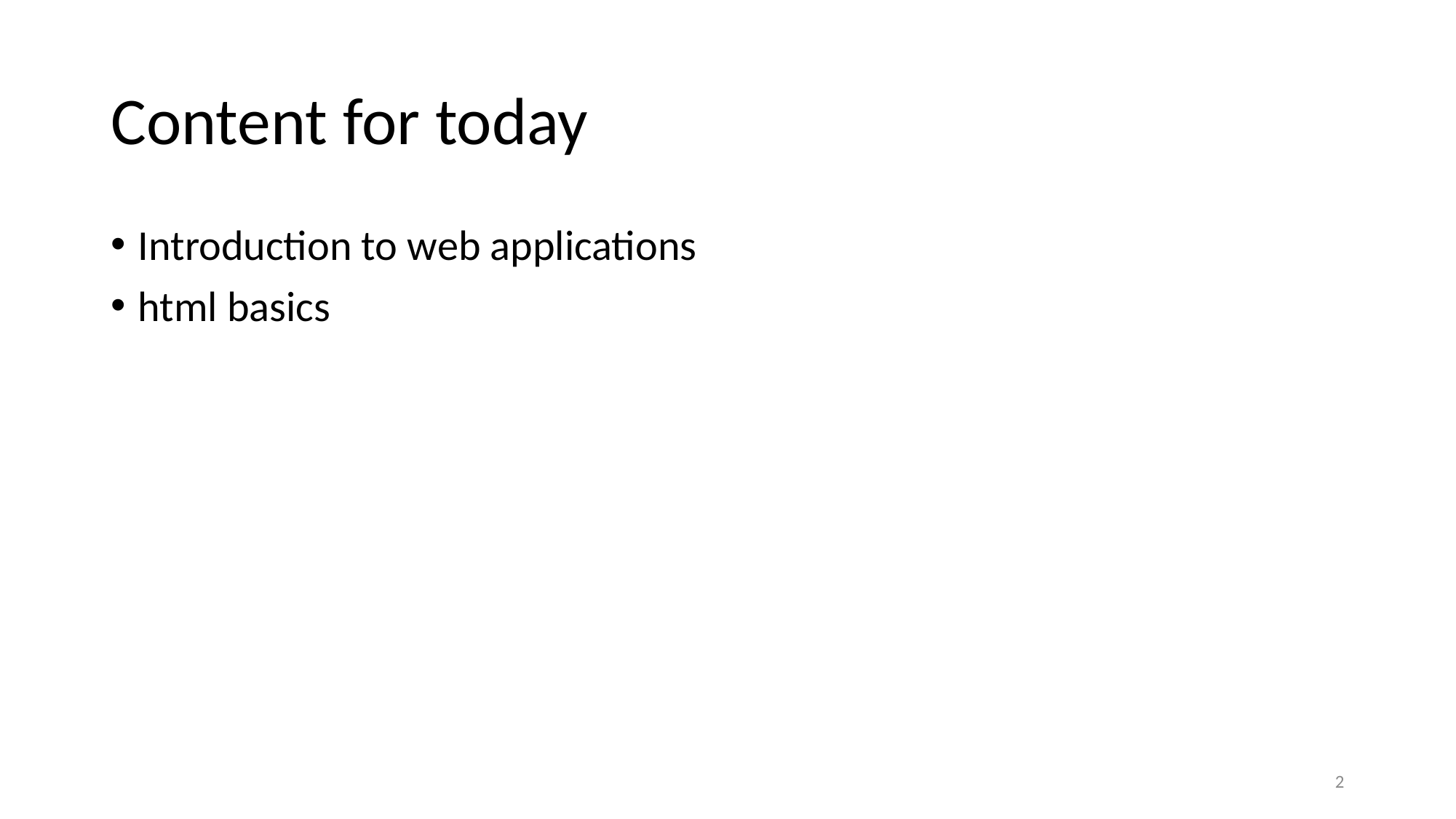

# Content for today
Introduction to web applications
html basics

2